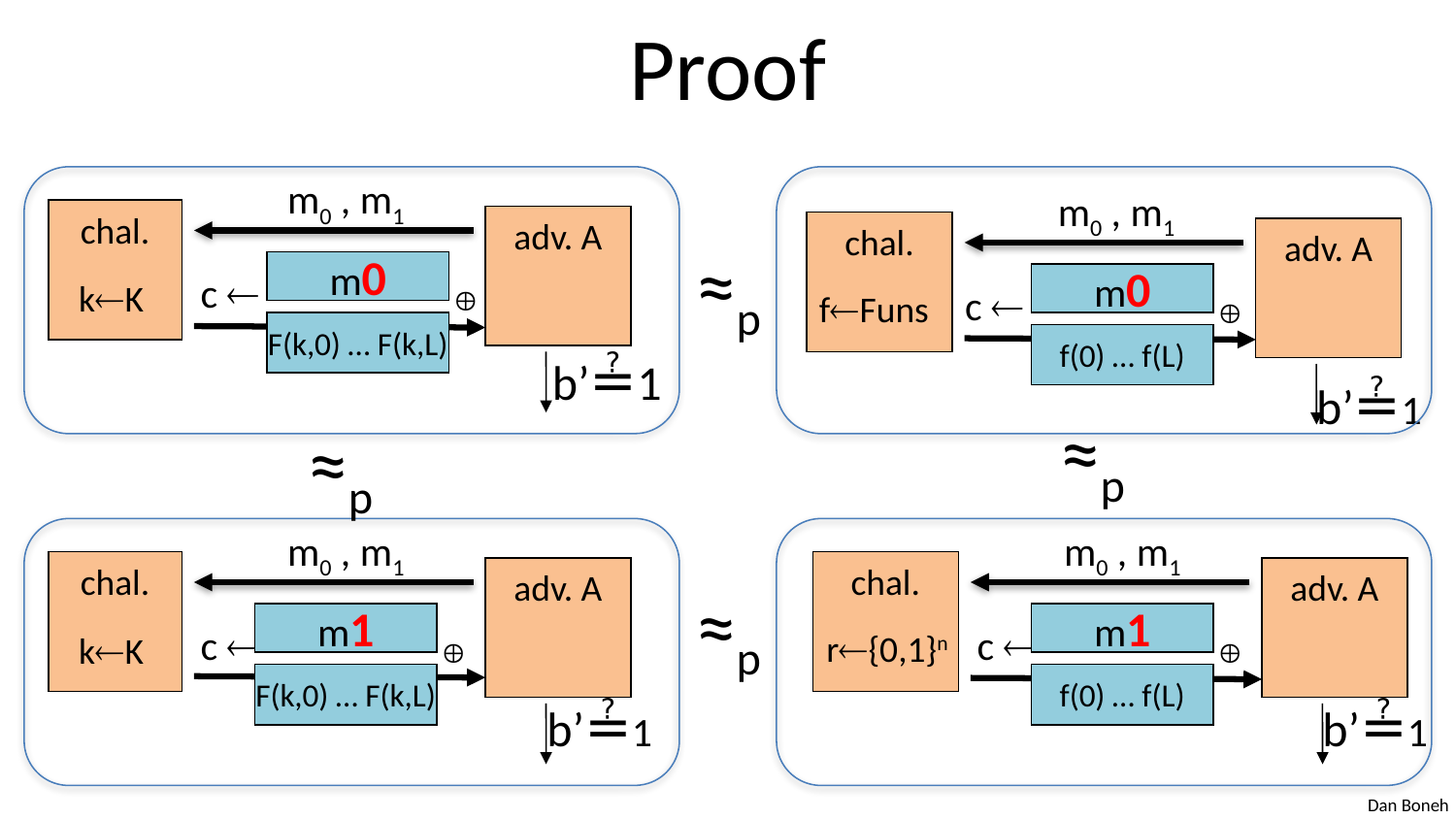

# Proof

m0 , m1
chal.
adv. A
c ←

k←K
b’≟1

m0 , m1
chal.
adv. A
c ←

f←Funs
b’≟1

m0
⊕
f(0) … f(L)
≈p
m0
⊕
F(k,0) … F(k,L)
≈p
≈p

m0 , m1
chal.
adv. A
c ←

k←K
b’≟1

m0 , m1
chal.
adv. A
c ←

r←{0,1}n
b’≟1

m1
⊕
f(0) … f(L)
≈p
m1
⊕
F(k,0) … F(k,L)